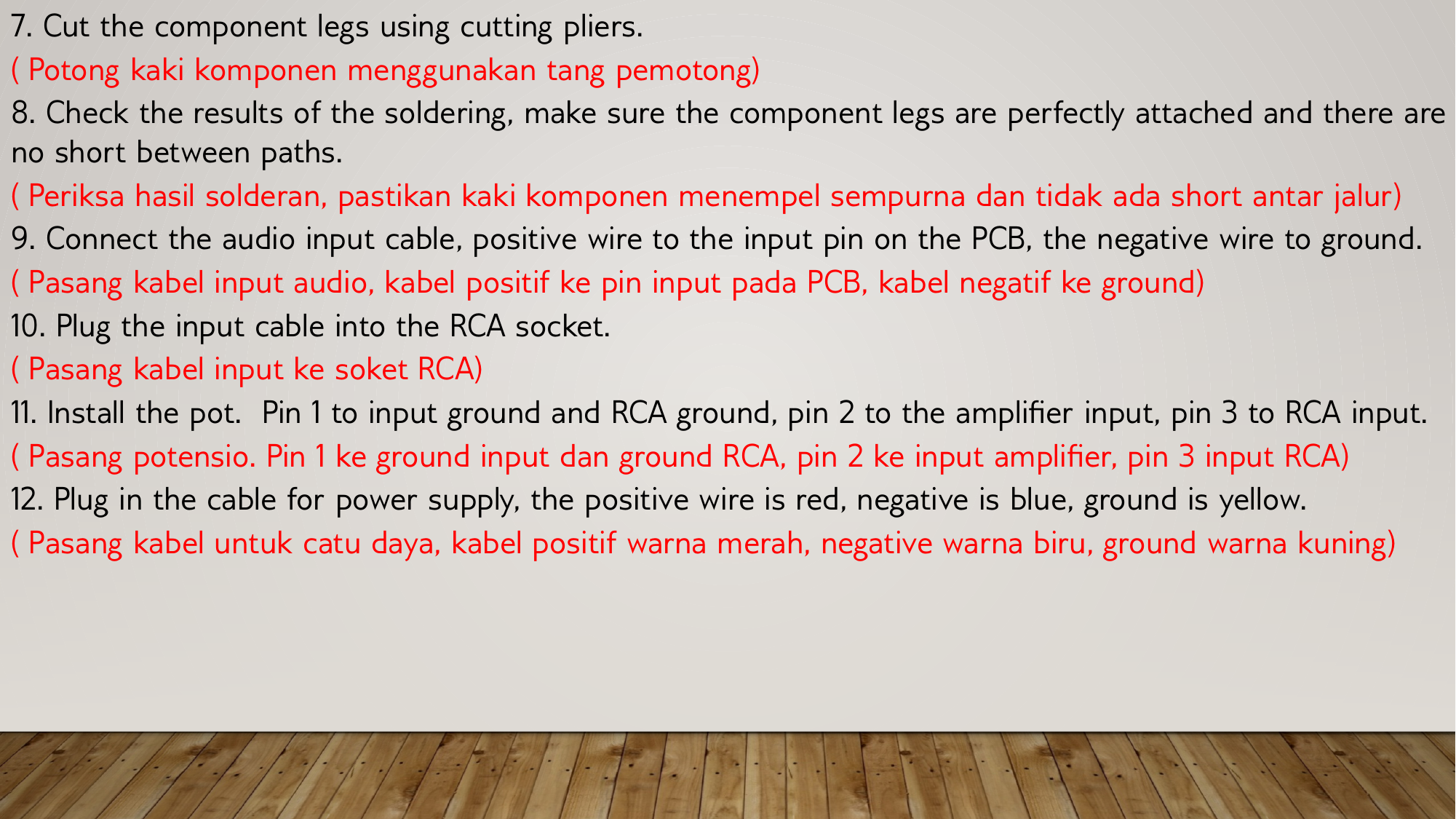

7. Cut the component legs using cutting pliers.
( Potong kaki komponen menggunakan tang pemotong)
8. Check the results of the soldering, make sure the component legs are perfectly attached and there are no short between paths.
( Periksa hasil solderan, pastikan kaki komponen menempel sempurna dan tidak ada short antar jalur)
9. Connect the audio input cable, positive wire to the input pin on the PCB, the negative wire to ground.
( Pasang kabel input audio, kabel positif ke pin input pada PCB, kabel negatif ke ground)
10. Plug the input cable into the RCA socket.
( Pasang kabel input ke soket RCA)
11. Install the pot.  Pin 1 to input ground and RCA ground, pin 2 to the amplifier input, pin 3 to RCA input.
( Pasang potensio. Pin 1 ke ground input dan ground RCA, pin 2 ke input amplifier, pin 3 input RCA)
12. Plug in the cable for power supply, the positive wire is red, negative is blue, ground is yellow.
( Pasang kabel untuk catu daya, kabel positif warna merah, negative warna biru, ground warna kuning)